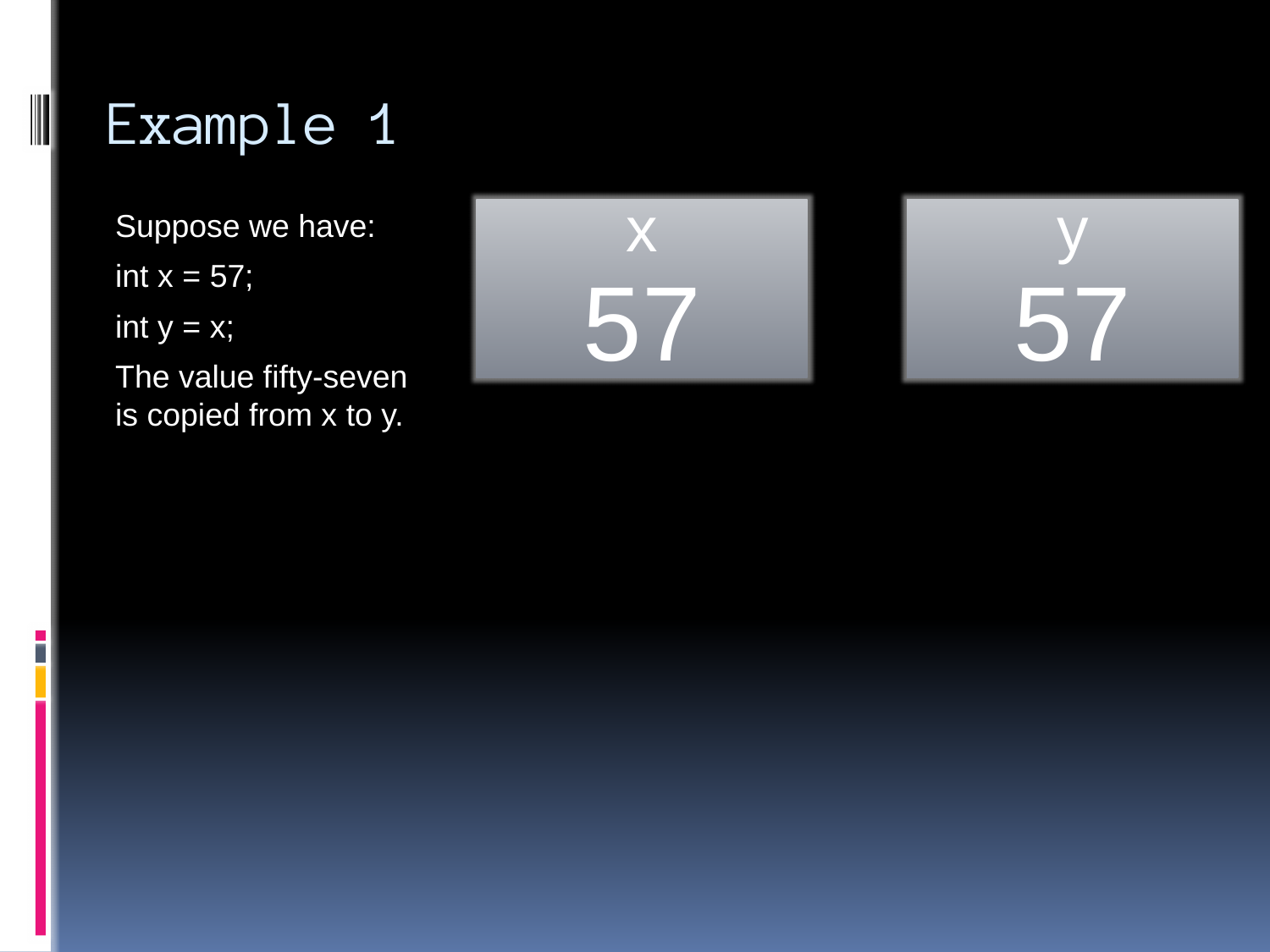

# Example 1
Suppose we have:
int x = 57;
int y = x;
The value fifty-seven is copied from x to y.
x
57
y
57